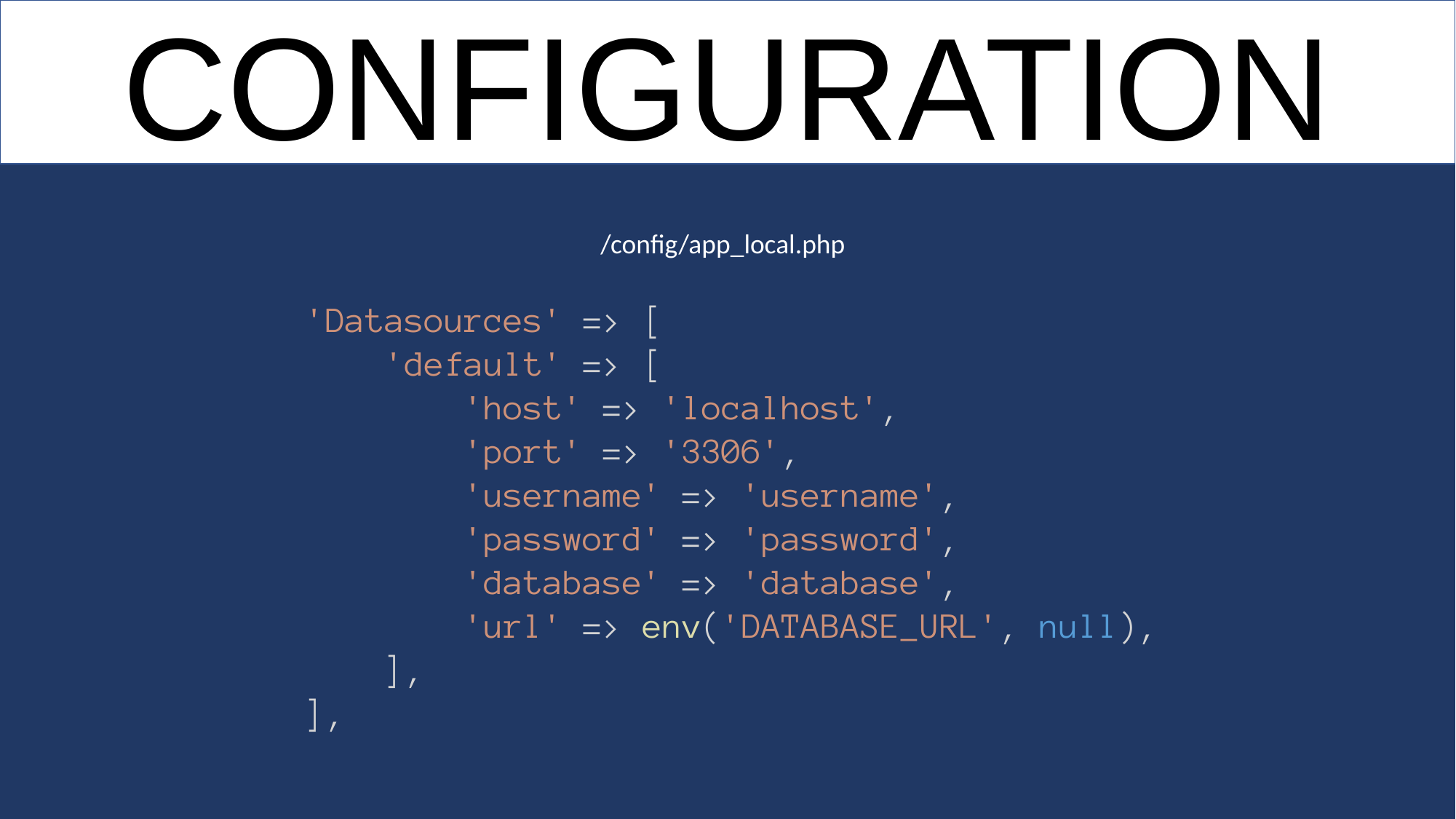

CONFIGURATION
/config/app_local.php
    'Datasources' => [
        'default' => [
            'host' => 'localhost',
            'port' => '3306',
            'username' => 'username',
            'password' => 'password',
            'database' => 'database',
            'url' => env('DATABASE_URL', null),
        ],
    ],